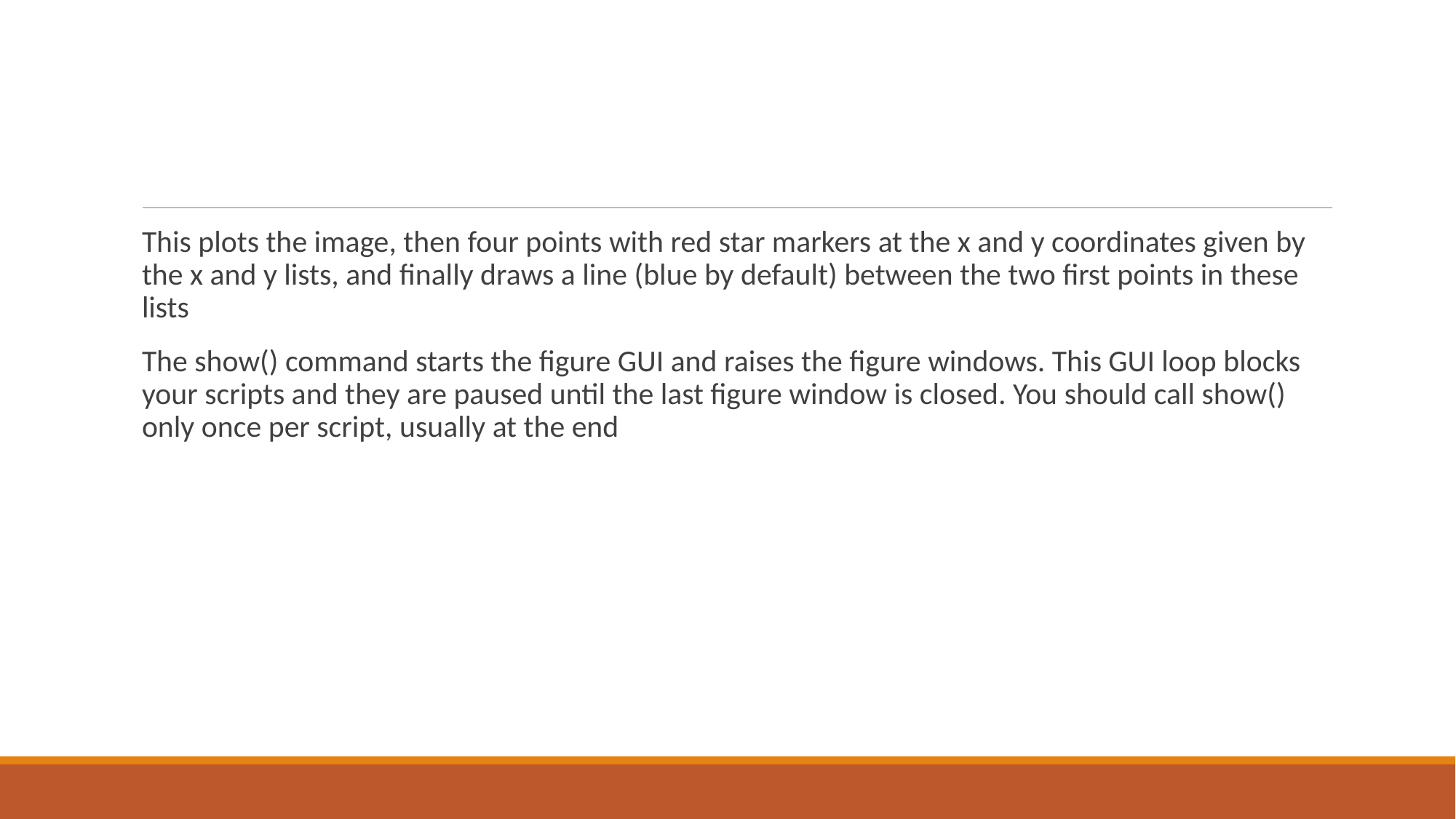

#
This plots the image, then four points with red star markers at the x and y coordinates given by the x and y lists, and finally draws a line (blue by default) between the two first points in these lists
The show() command starts the figure GUI and raises the figure windows. This GUI loop blocks your scripts and they are paused until the last figure window is closed. You should call show() only once per script, usually at the end